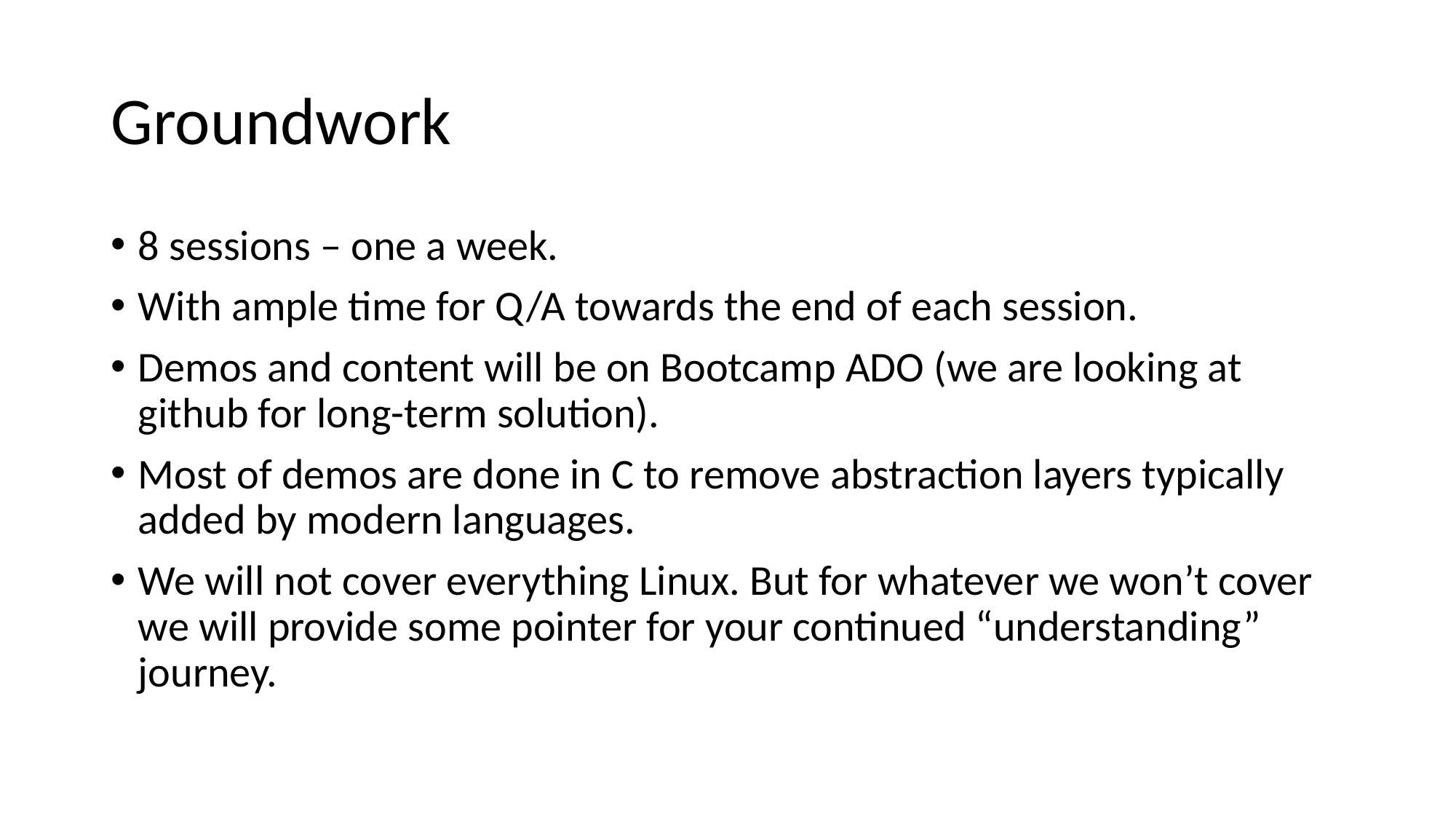

# Groundwork
8 sessions – one a week.
With ample time for Q/A towards the end of each session.
Demos and content will be on Bootcamp ADO (we are looking at github for long-term solution).
Most of demos are done in C to remove abstraction layers typically added by modern languages.
We will not cover everything Linux. But for whatever we won’t cover we will provide some pointer for your continued “understanding” journey.